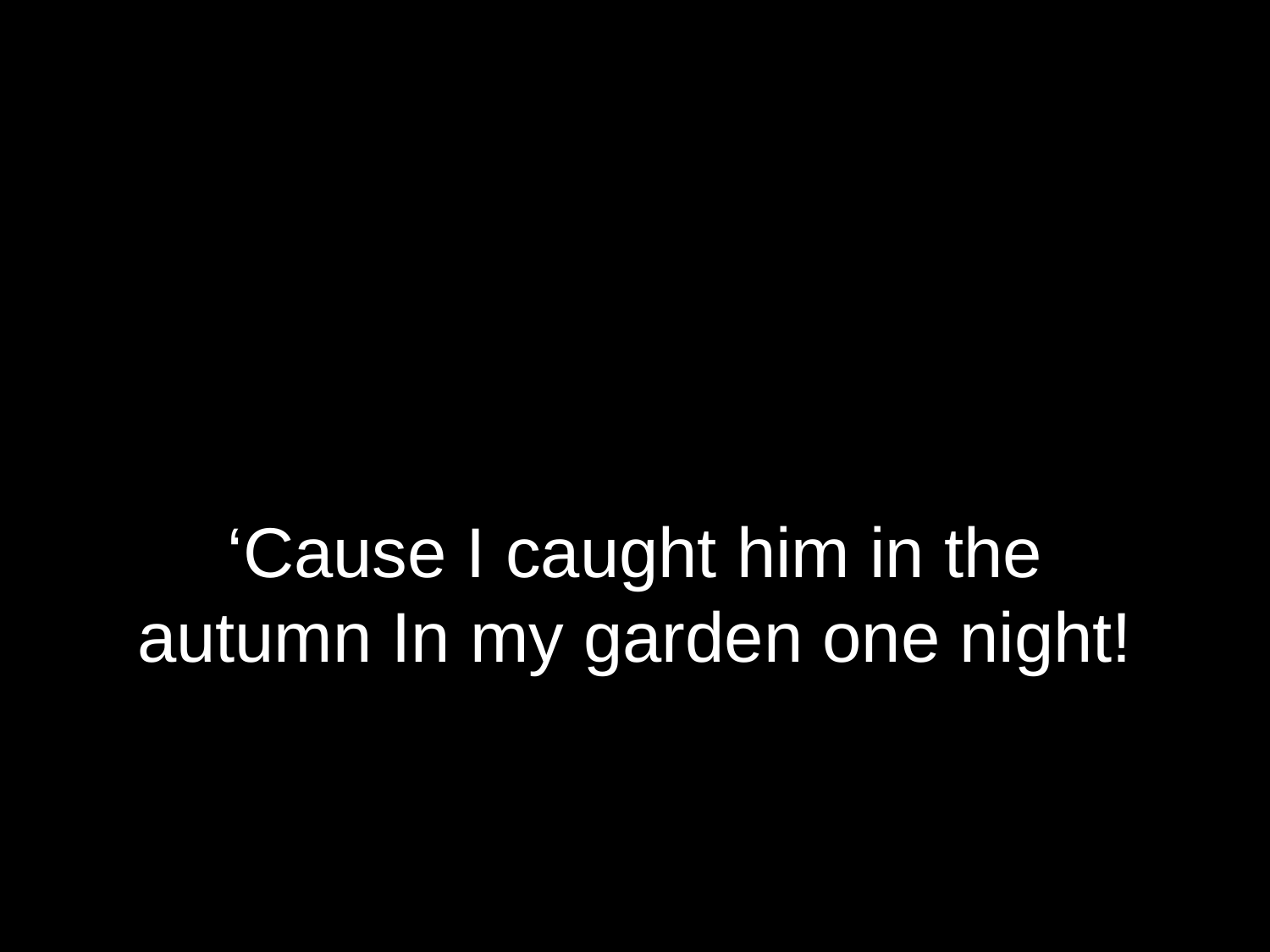

# ‘Cause I caught him in the autumn In my garden one night!